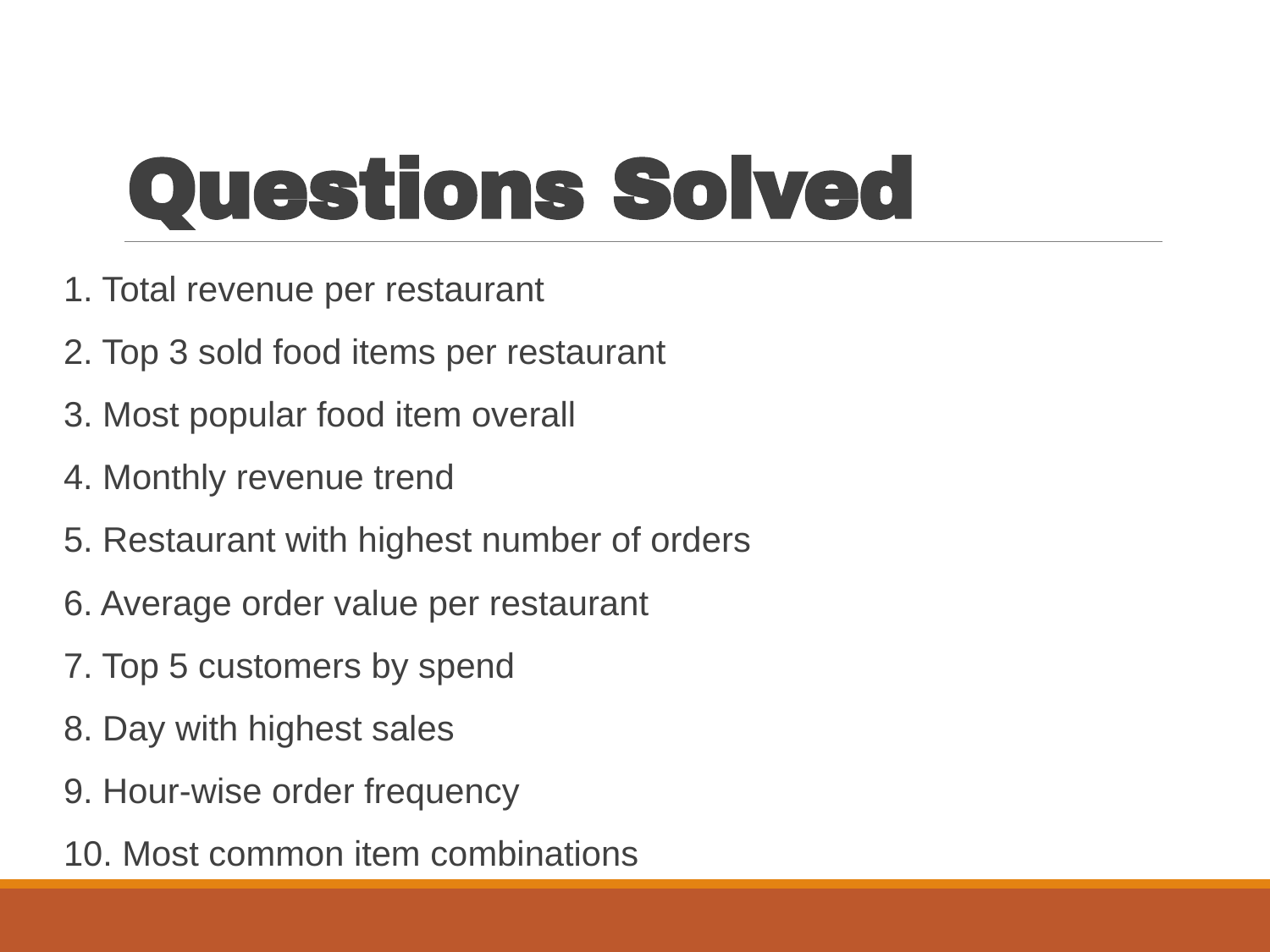

# Questions Solved
1. Total revenue per restaurant
2. Top 3 sold food items per restaurant
3. Most popular food item overall
4. Monthly revenue trend
5. Restaurant with highest number of orders
6. Average order value per restaurant
7. Top 5 customers by spend
8. Day with highest sales
9. Hour-wise order frequency
10. Most common item combinations